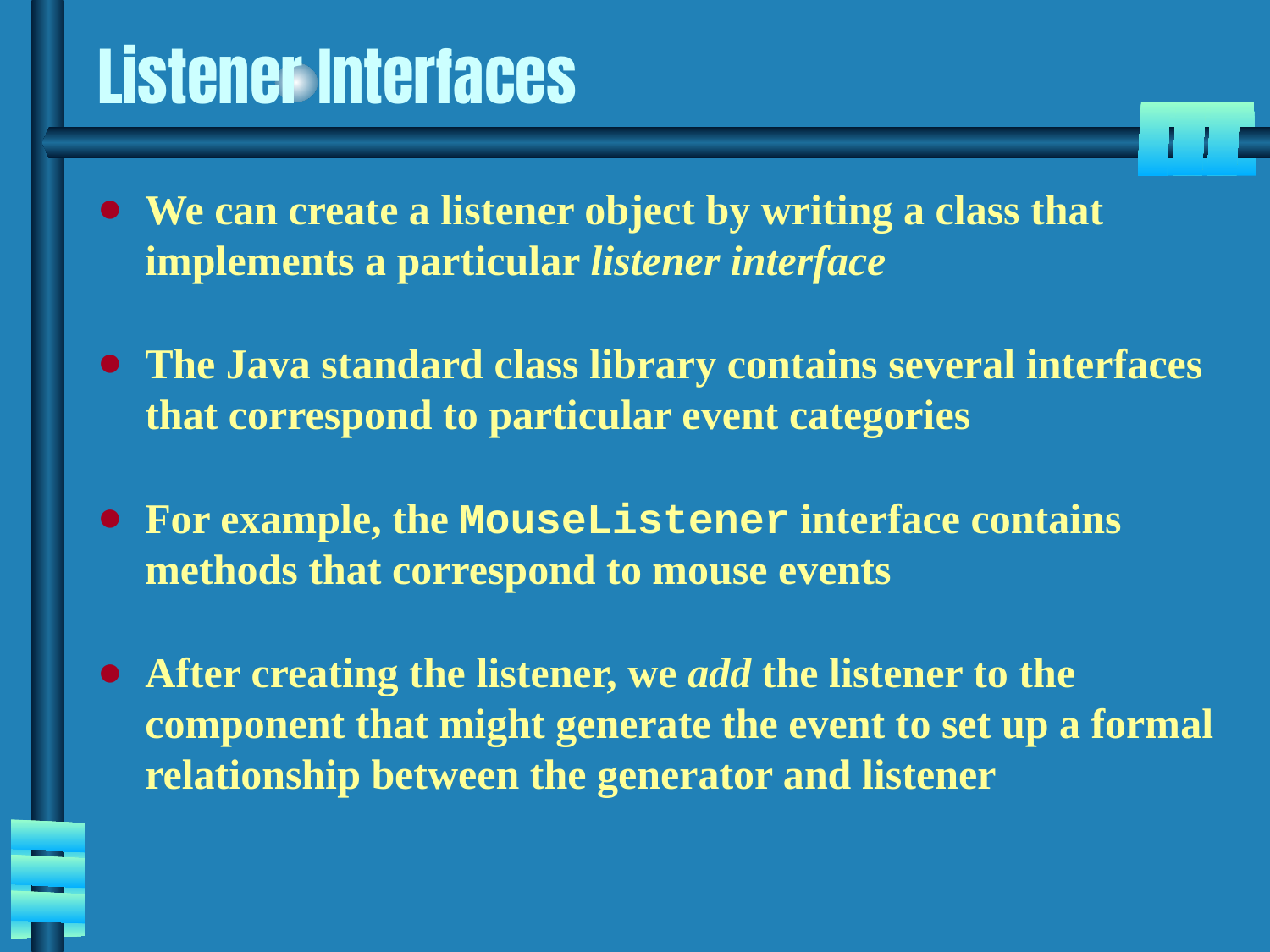

# Listener Interfaces
We can create a listener object by writing a class that implements a particular listener interface

The Java standard class library contains several interfaces that correspond to particular event categories

For example, the MouseListener interface contains methods that correspond to mouse events

After creating the listener, we add the listener to the component that might generate the event to set up a formal relationship between the generator and listener